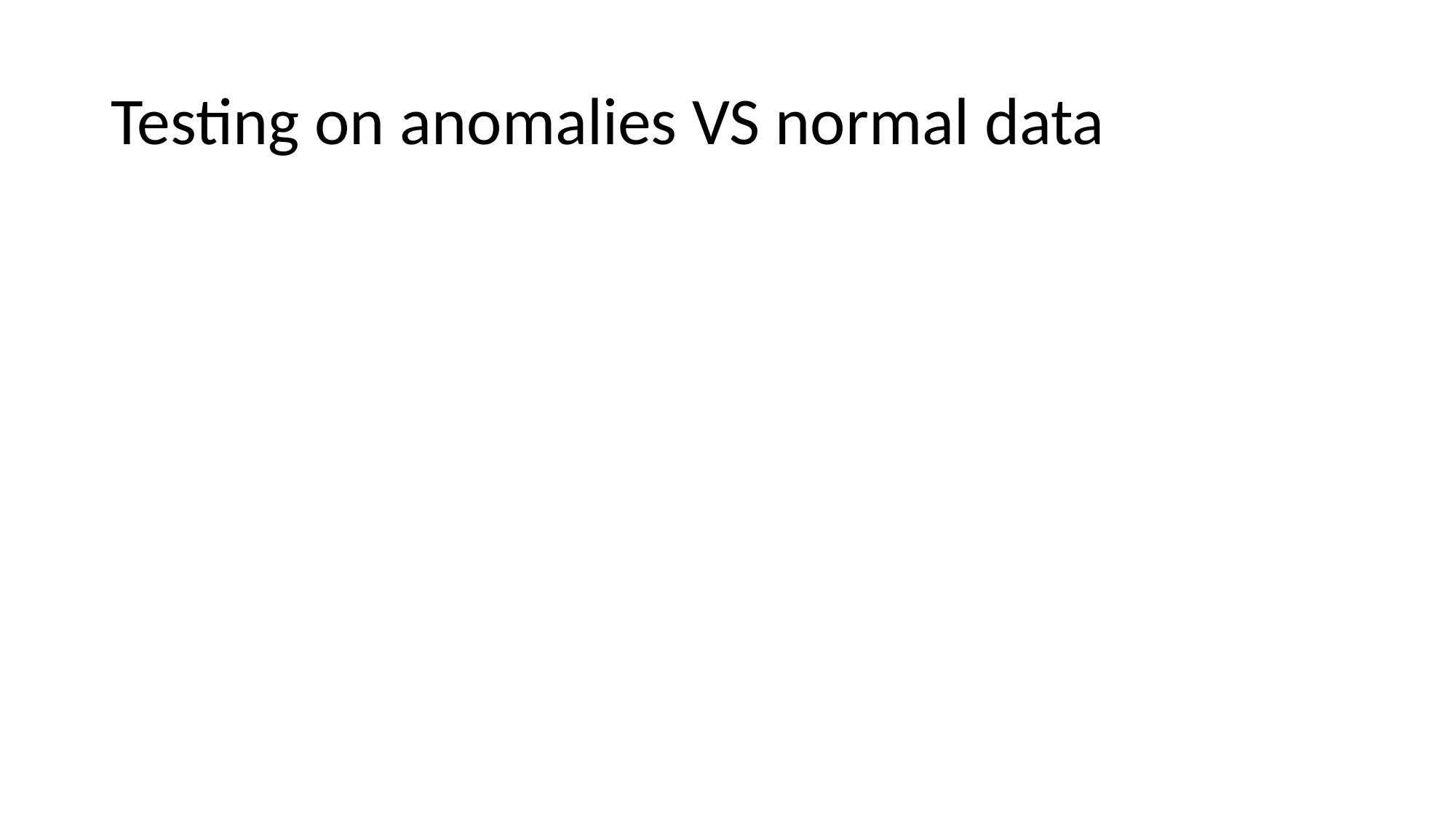

# Testing on anomalies VS normal data